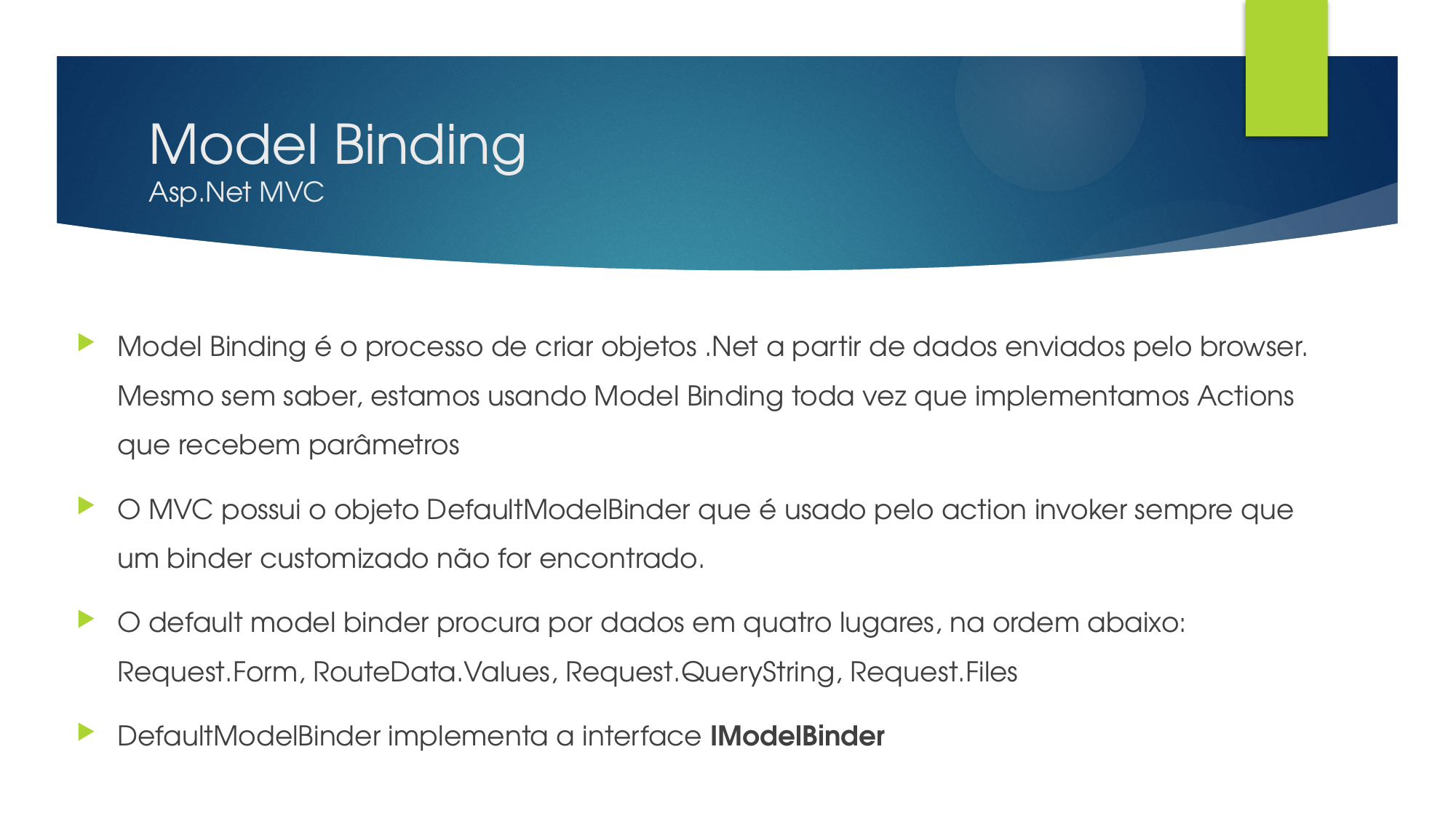

# Model Binding Asp.Net MVC
Model Binding é o processo de criar objetos .Net a partir de dados enviados pelo browser. Mesmo sem saber, estamos usando Model Binding toda vez que implementamos Actions que recebem parâmetros
O MVC possui o objeto DefaultModelBinder que é usado pelo action invoker sempre que um binder customizado não for encontrado.
O default model binder procura por dados em quatro lugares, na ordem abaixo:
Request.Form, RouteData.Values, Request.QueryString, Request.Files
DefaultModelBinder implementa a interface IModelBinder